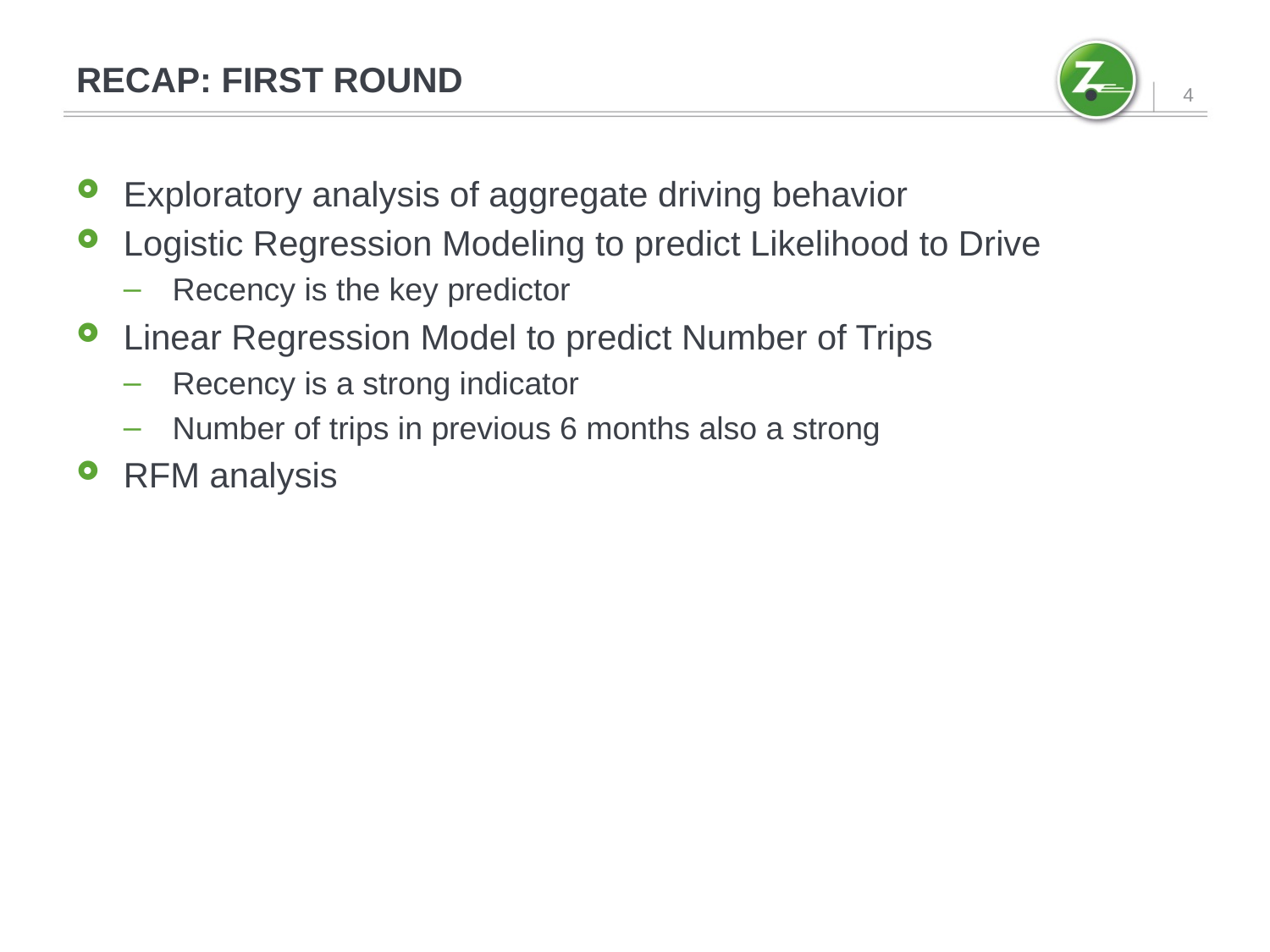

# RECAp: first round
4
Exploratory analysis of aggregate driving behavior
Logistic Regression Modeling to predict Likelihood to Drive
Recency is the key predictor
Linear Regression Model to predict Number of Trips
Recency is a strong indicator
Number of trips in previous 6 months also a strong
RFM analysis